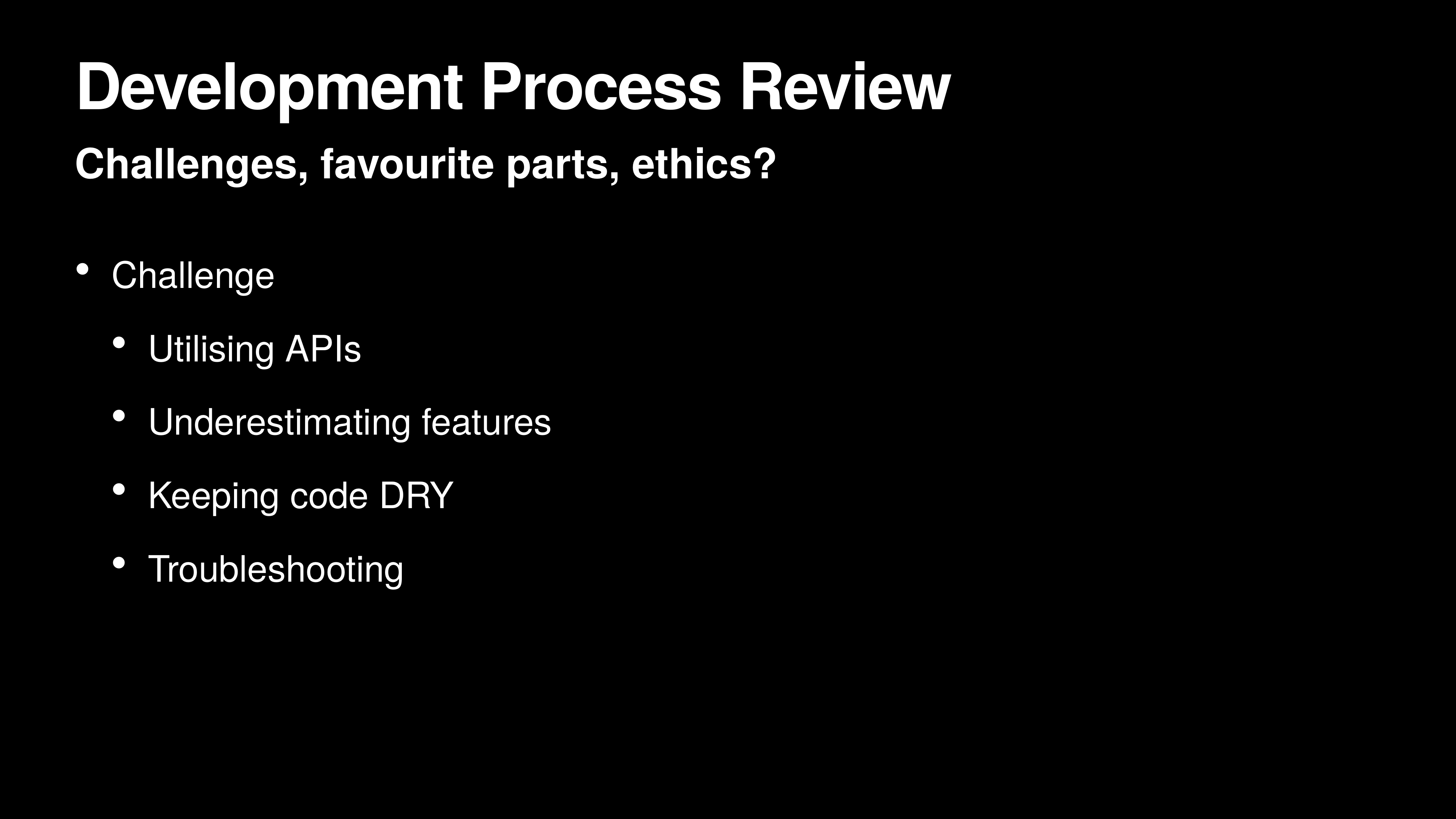

# Development Process Review
Challenges, favourite parts, ethics?
Challenge
Utilising APIs
Underestimating features
Keeping code DRY
Troubleshooting